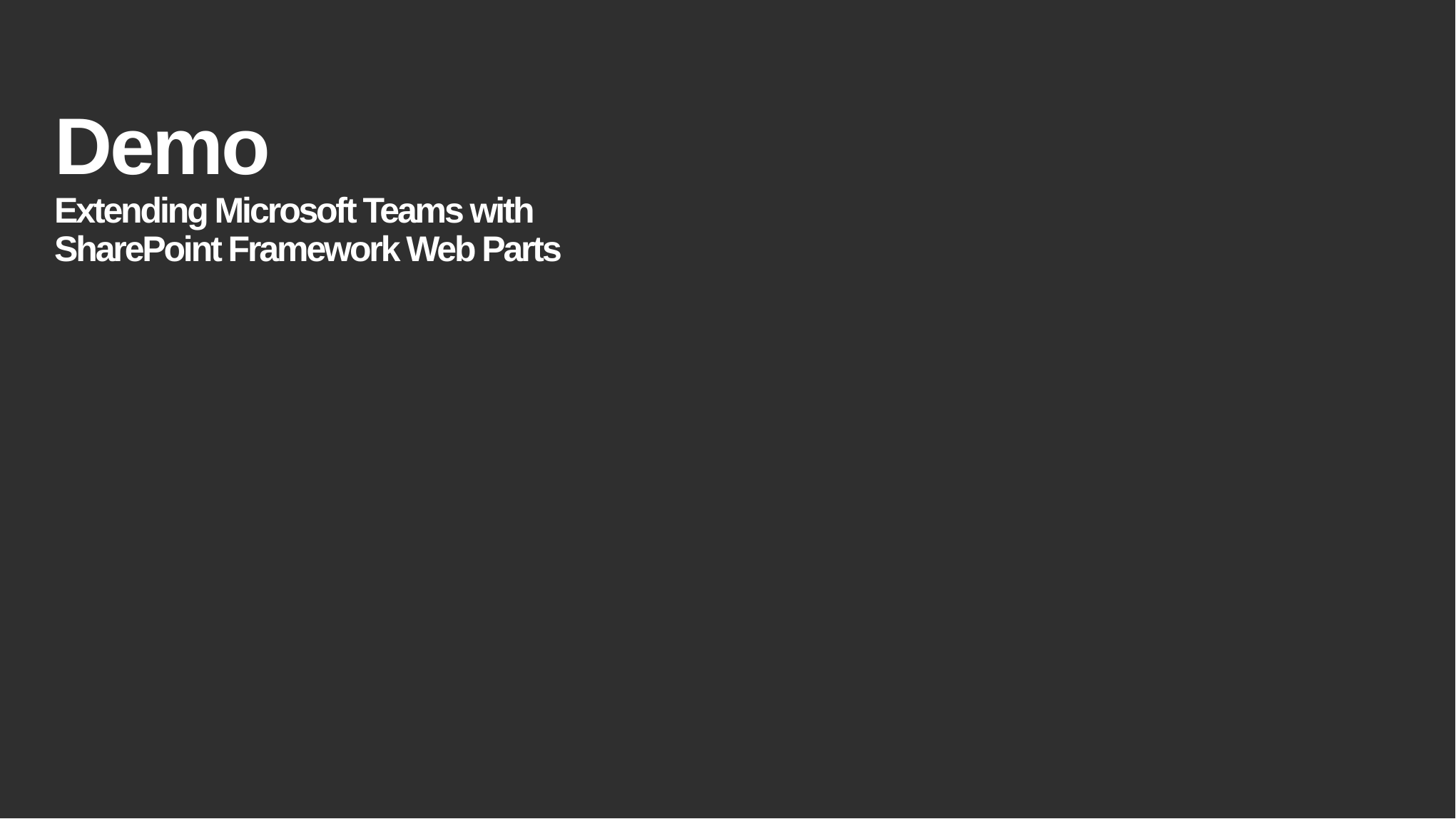

# Demo Extending Microsoft Teams with SharePoint Framework Web Parts